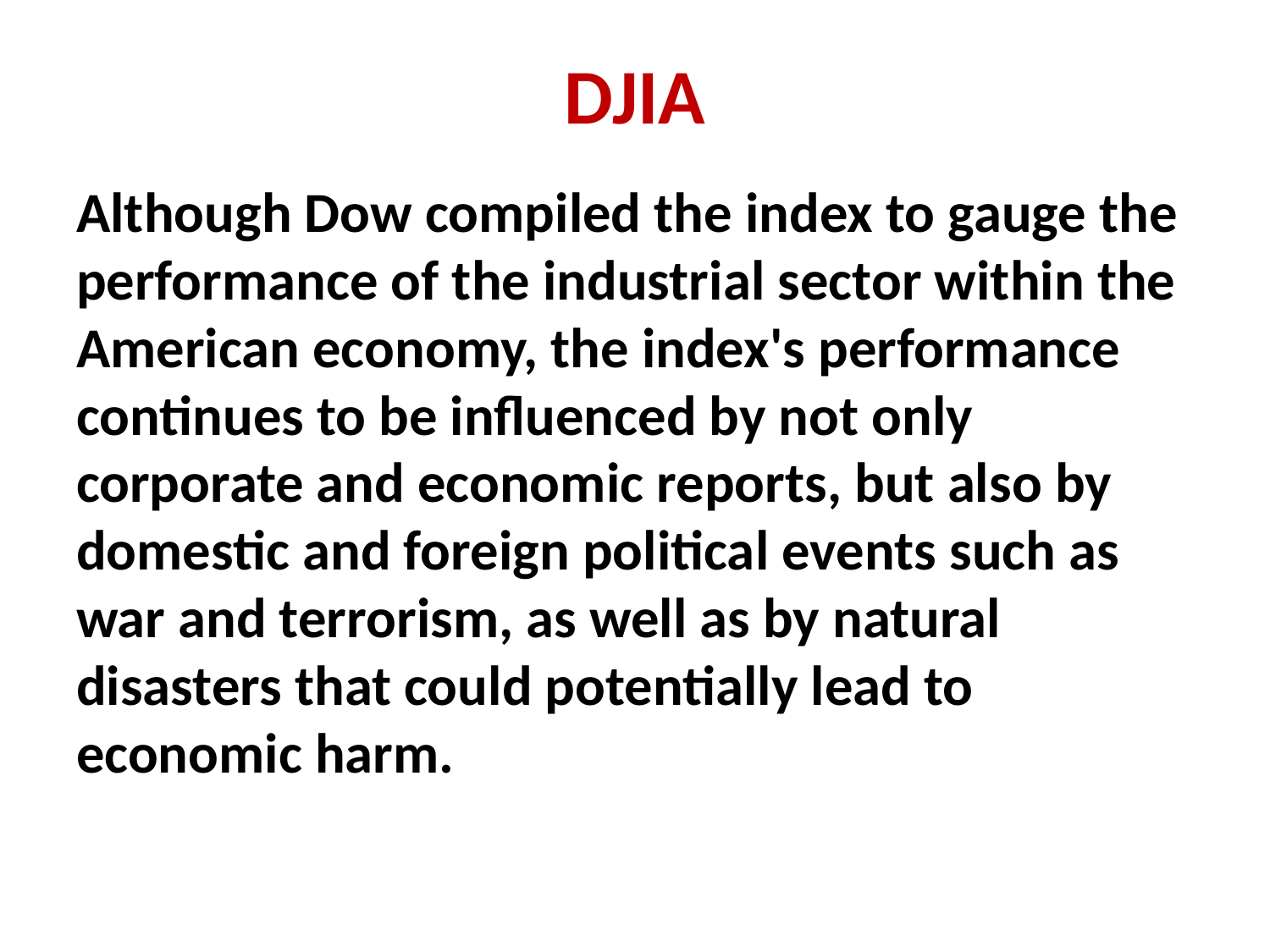

# DJIA
Although Dow compiled the index to gauge the performance of the industrial sector within the American economy, the index's performance continues to be influenced by not only corporate and economic reports, but also by domestic and foreign political events such as war and terrorism, as well as by natural disasters that could potentially lead to economic harm.